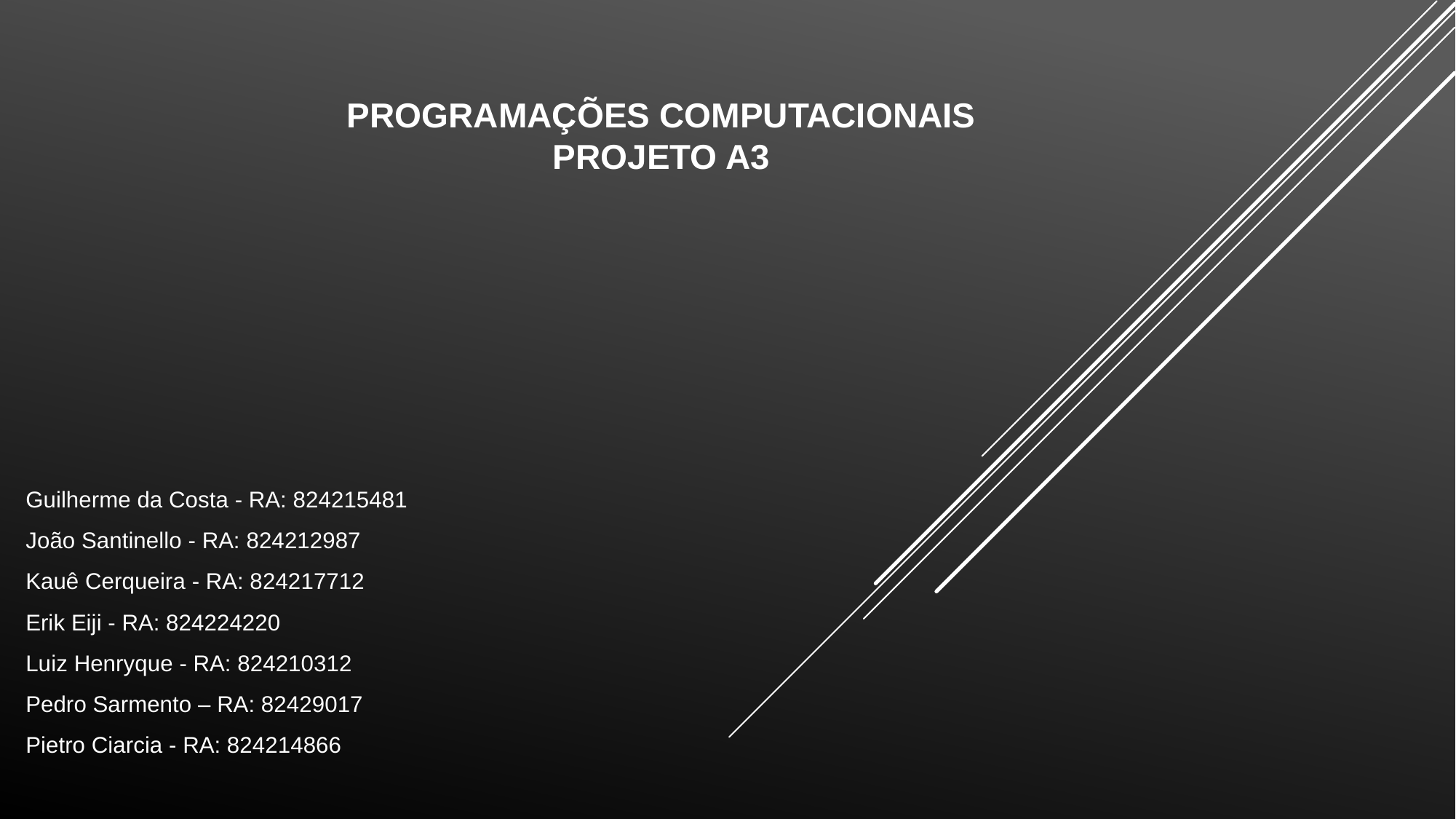

# Programações computacionais Projeto a3
Guilherme da Costa - RA: 824215481
João Santinello - RA: 824212987
Kauê Cerqueira - RA: 824217712
Erik Eiji - RA: 824224220
Luiz Henryque - RA: 824210312
Pedro Sarmento – RA: 82429017
Pietro Ciarcia - RA: 824214866